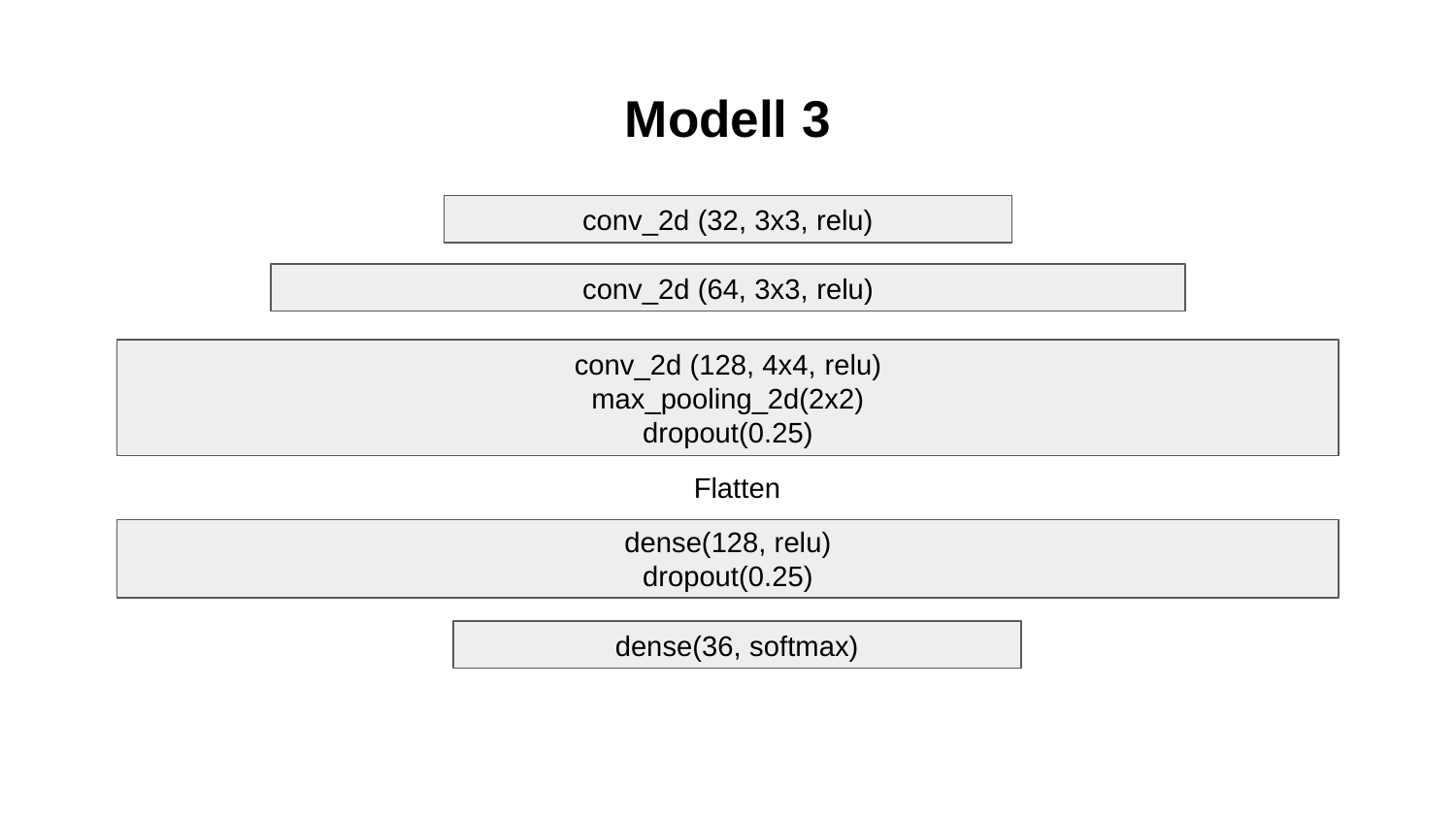

# Modell 3
conv_2d (32, 3x3, relu)
conv_2d (64, 3x3, relu)
conv_2d (128, 4x4, relu)
max_pooling_2d(2x2)
dropout(0.25)
Flatten
dense(128, relu)
dropout(0.25)
dense(36, softmax)